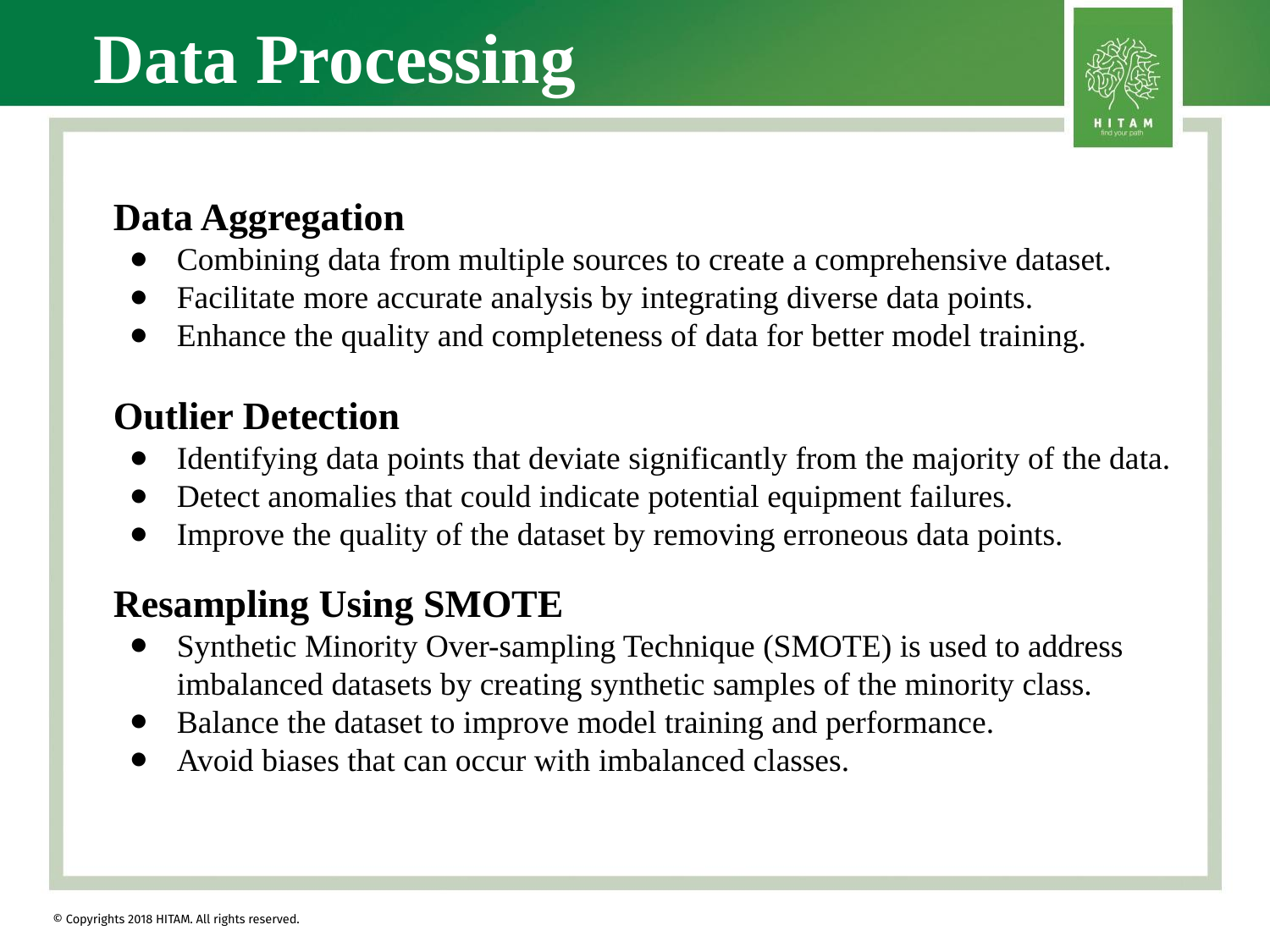

Data Processing
Data Aggregation
Combining data from multiple sources to create a comprehensive dataset.
Facilitate more accurate analysis by integrating diverse data points.
Enhance the quality and completeness of data for better model training.

Outlier Detection
Identifying data points that deviate significantly from the majority of the data.
Detect anomalies that could indicate potential equipment failures.
Improve the quality of the dataset by removing erroneous data points.

Resampling Using SMOTE
Synthetic Minority Over-sampling Technique (SMOTE) is used to address imbalanced datasets by creating synthetic samples of the minority class.
Balance the dataset to improve model training and performance.
Avoid biases that can occur with imbalanced classes.